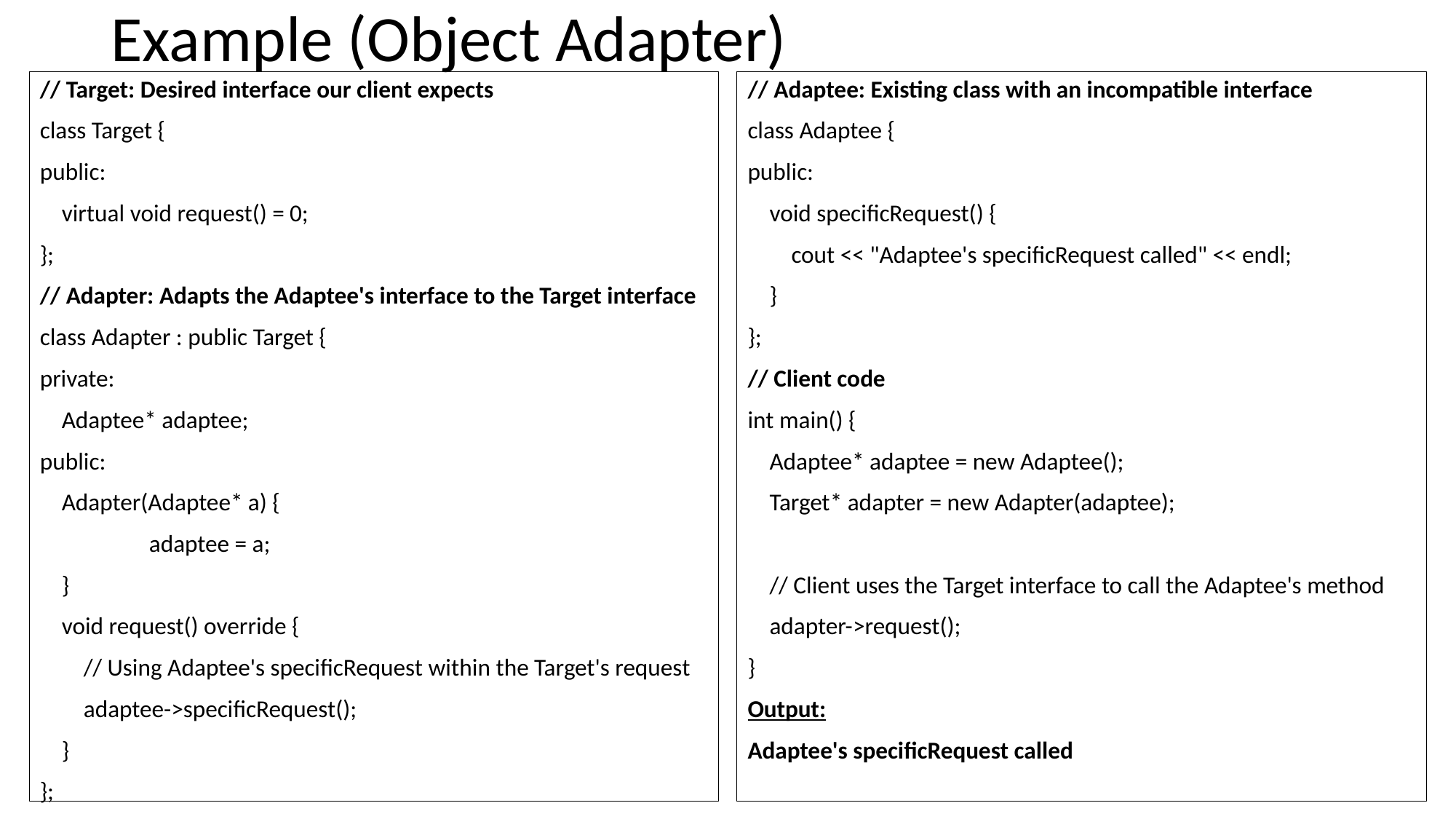

# Example (Object Adapter)
// Target: Desired interface our client expects
class Target {
public:
    virtual void request() = 0;
};
// Adapter: Adapts the Adaptee's interface to the Target interface
class Adapter : public Target {
private:
    Adaptee* adaptee;
public:
    Adapter(Adaptee* a) {
    	adaptee = a;
    }
    void request() override {
        // Using Adaptee's specificRequest within the Target's request
        adaptee->specificRequest();
    }
};
// Adaptee: Existing class with an incompatible interface
class Adaptee {
public:
    void specificRequest() {
        cout << "Adaptee's specificRequest called" << endl;
    }
};
// Client code
int main() {
    Adaptee* adaptee = new Adaptee();
    Target* adapter = new Adapter(adaptee);

    // Client uses the Target interface to call the Adaptee's method
    adapter->request();
}
Output:
Adaptee's specificRequest called